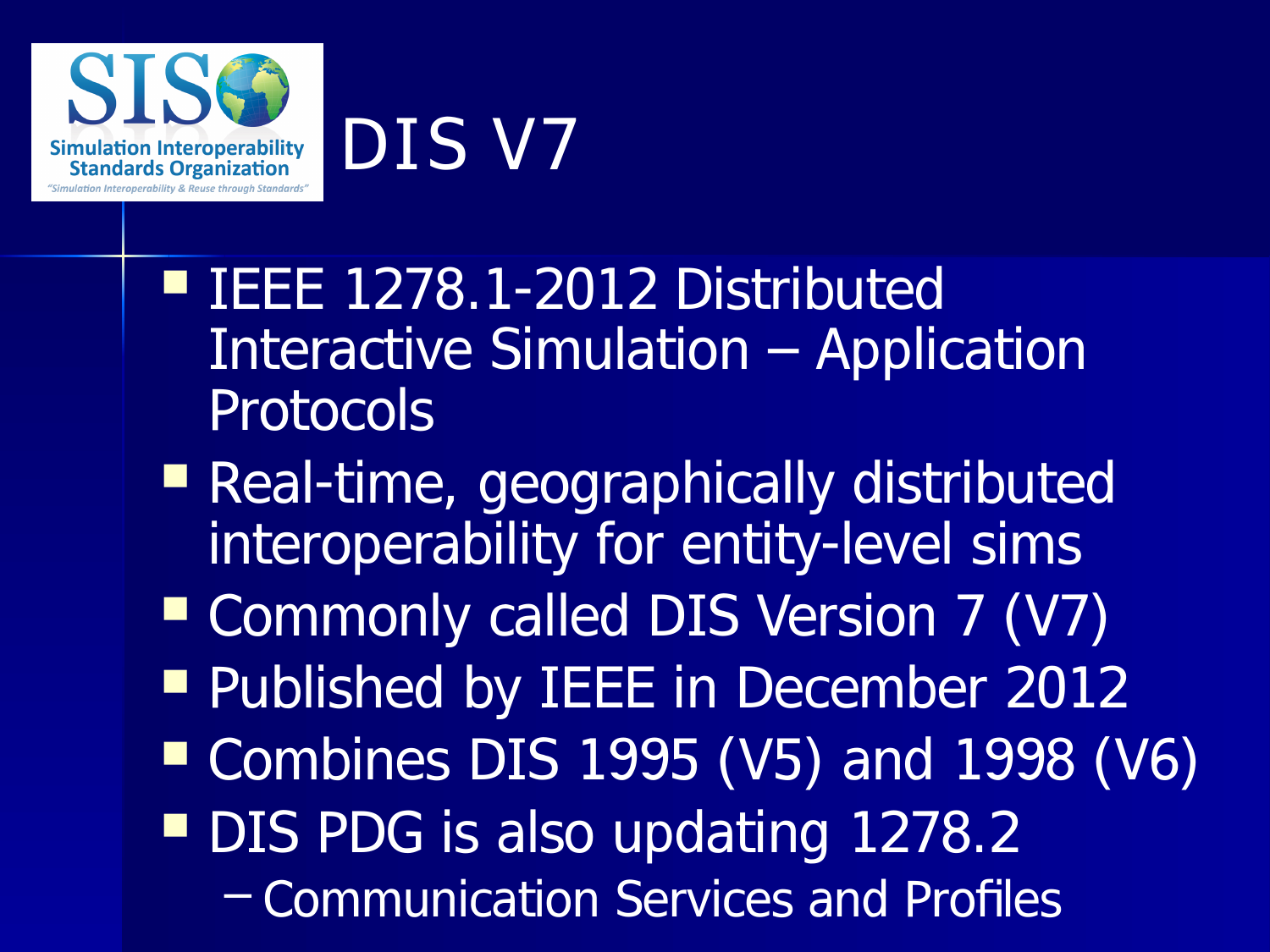

# DIS V7
IEEE 1278.1-2012 Distributed Interactive Simulation – Application Protocols
Real-time, geographically distributed interoperability for entity-level sims
Commonly called DIS Version 7 (V7)
Published by IEEE in December 2012
Combines DIS 1995 (V5) and 1998 (V6)
DIS PDG is also updating 1278.2
Communication Services and Profiles